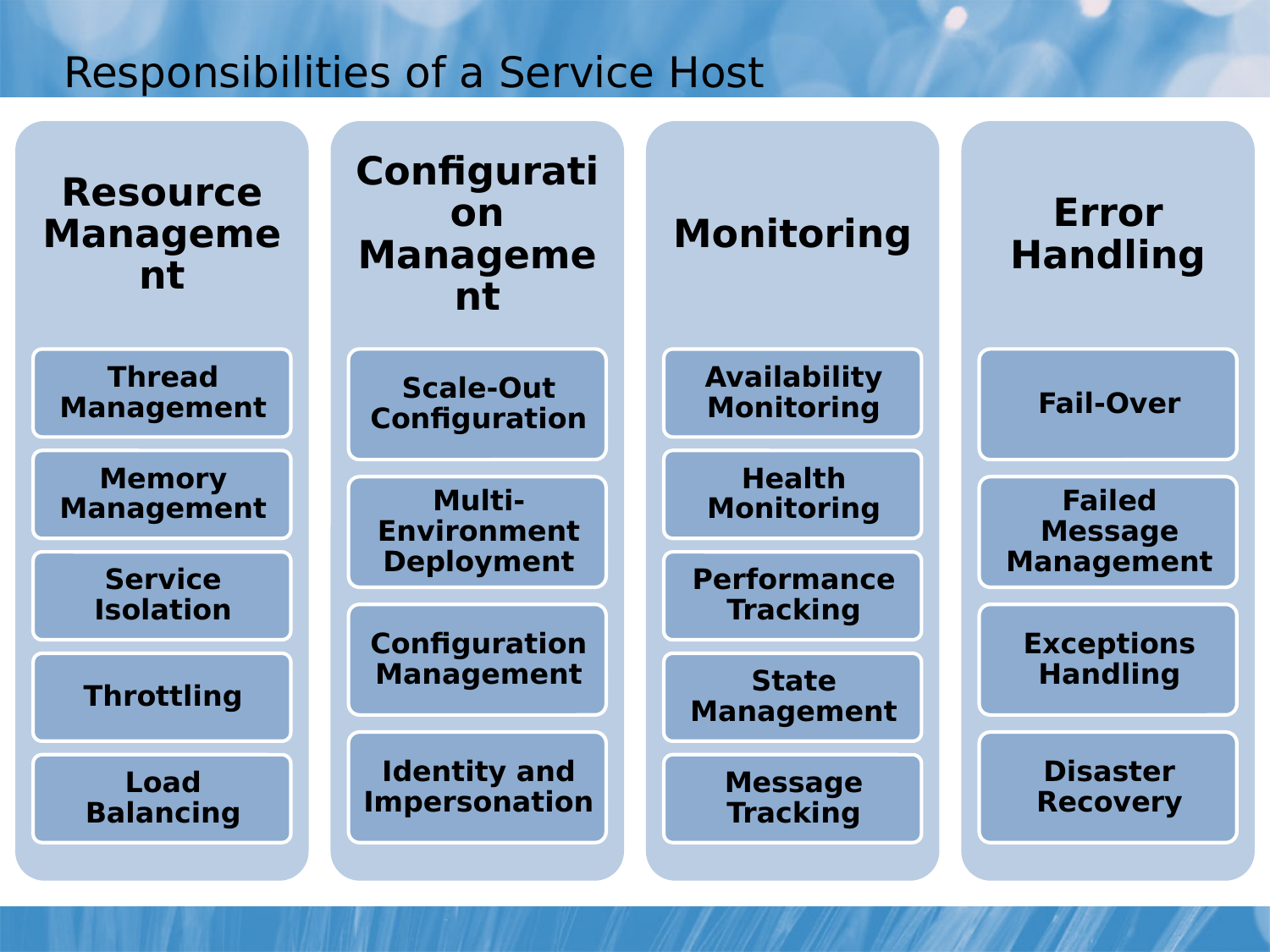

# Responsibilities of a Service Host
Resource Management
Thread Management
Memory Management
Service Isolation
Throttling
Load Balancing
Configuration Management
Scale-Out Configuration
Multi-Environment Deployment
Configuration Management
Identity and Impersonation
Monitoring
Availability Monitoring
Health Monitoring
Performance Tracking
State Management
Message Tracking
Error Handling
Fail-Over
Failed Message Management
Exceptions Handling
Disaster Recovery